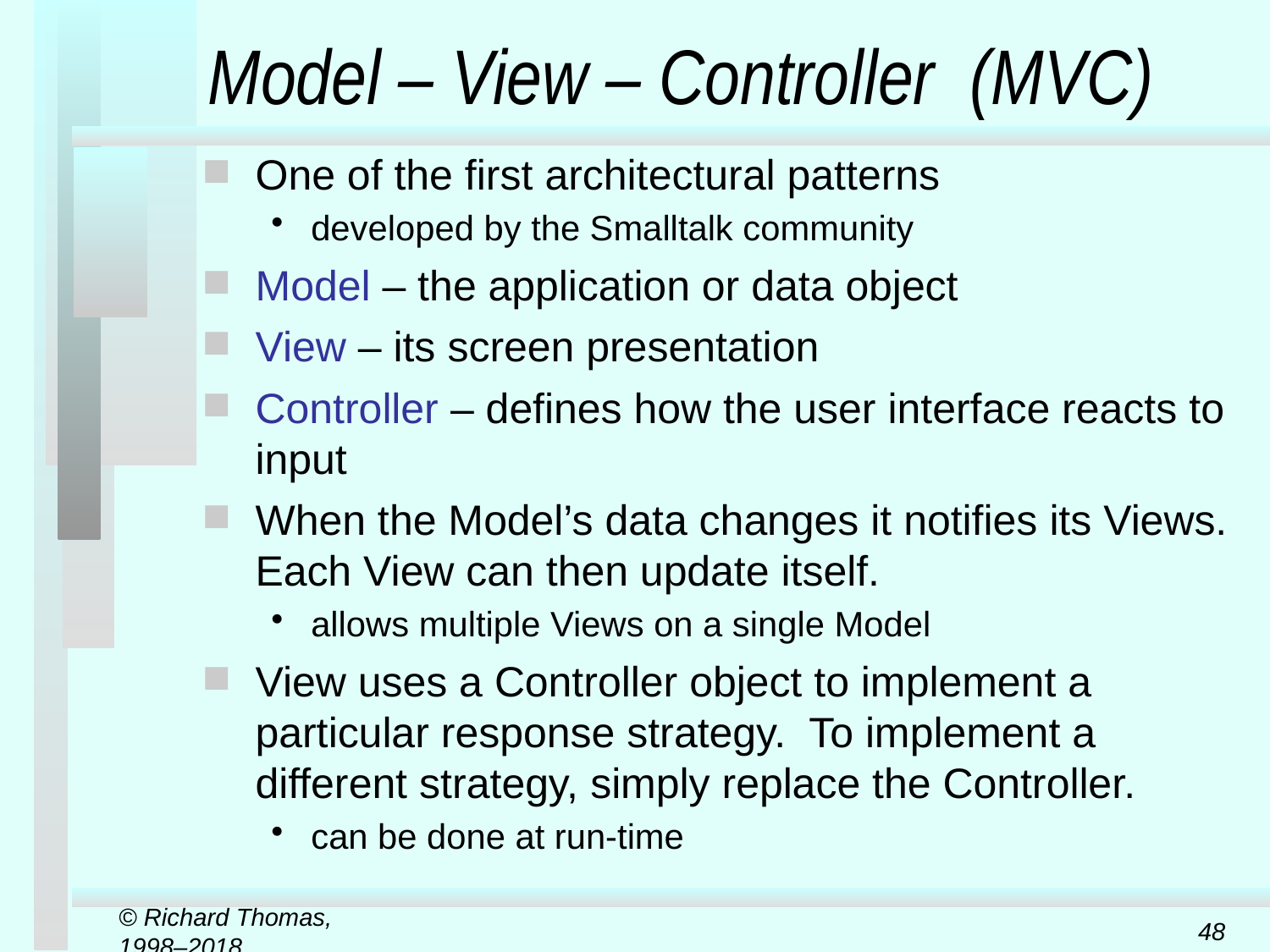

# Model – View – Controller  (MVC)
One of the first architectural patterns
developed by the Smalltalk community
Model – the application or data object
View – its screen presentation
Controller – defines how the user interface reacts to input
When the Model’s data changes it notifies its Views.  Each View can then update itself.
allows multiple Views on a single Model
View uses a Controller object to implement a particular response strategy.  To implement a different strategy, simply replace the Controller.
can be done at run-time
© Richard Thomas, 1998–2018
48